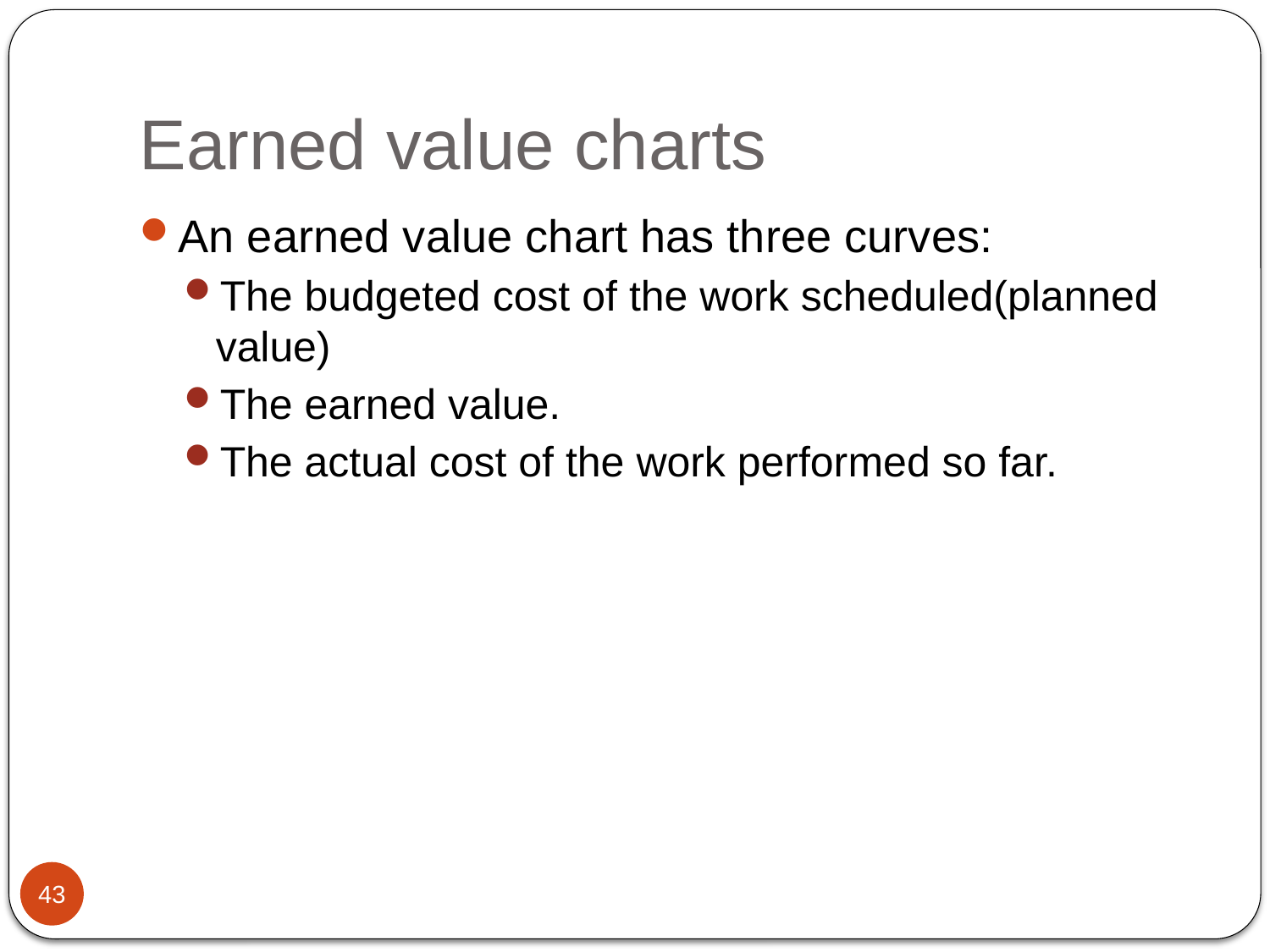

# Earned value charts
An earned value chart has three curves:
The budgeted cost of the work scheduled(planned value)
The earned value.
The actual cost of the work performed so far.

43